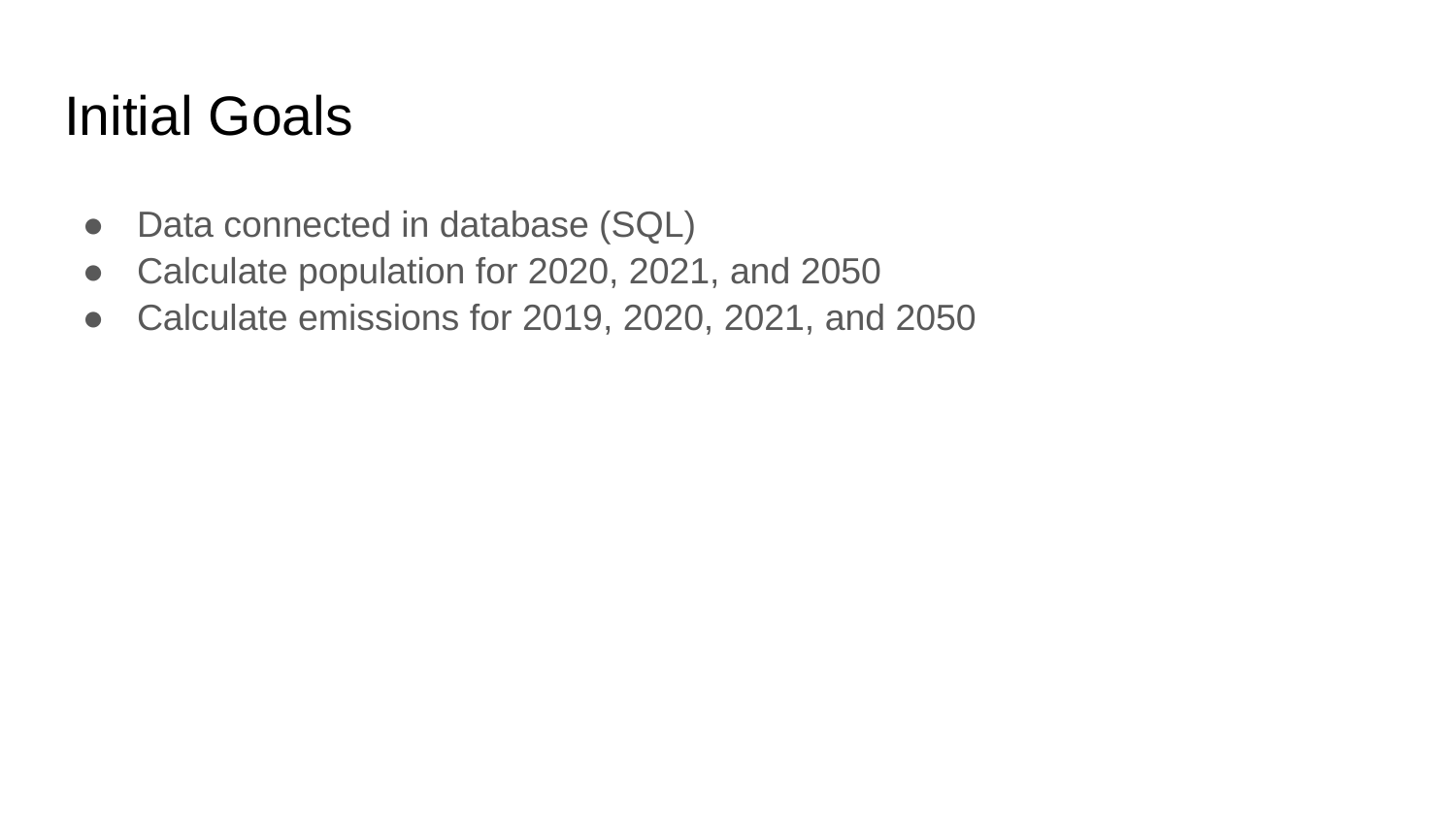

# Initial Goals
Data connected in database (SQL)
Calculate population for 2020, 2021, and 2050
Calculate emissions for 2019, 2020, 2021, and 2050